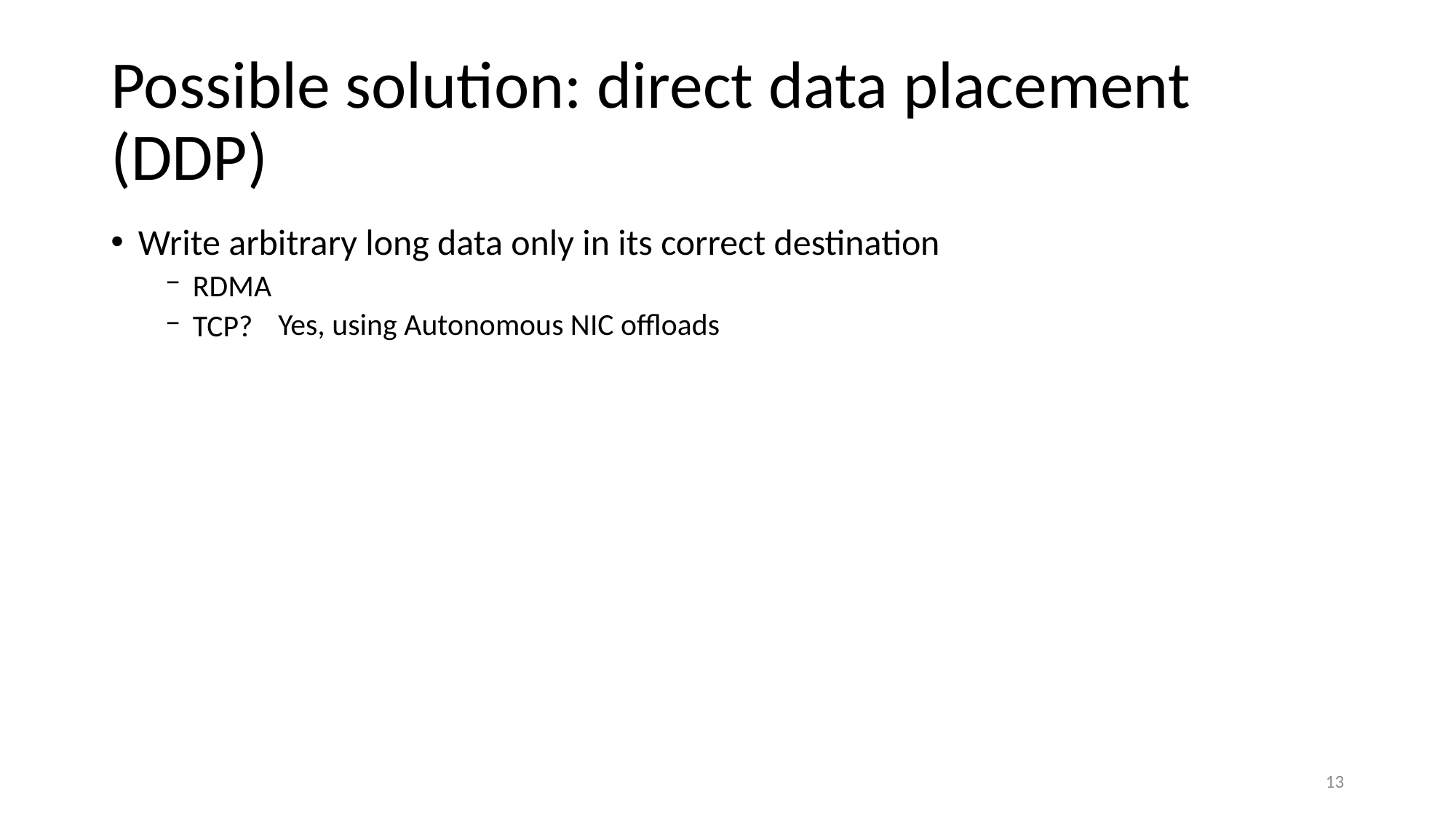

# Possible solution: direct data placement (DDP)
Write arbitrary long data only in its correct destination
RDMA
TCP?

Yes, using Autonomous NIC offloads
13